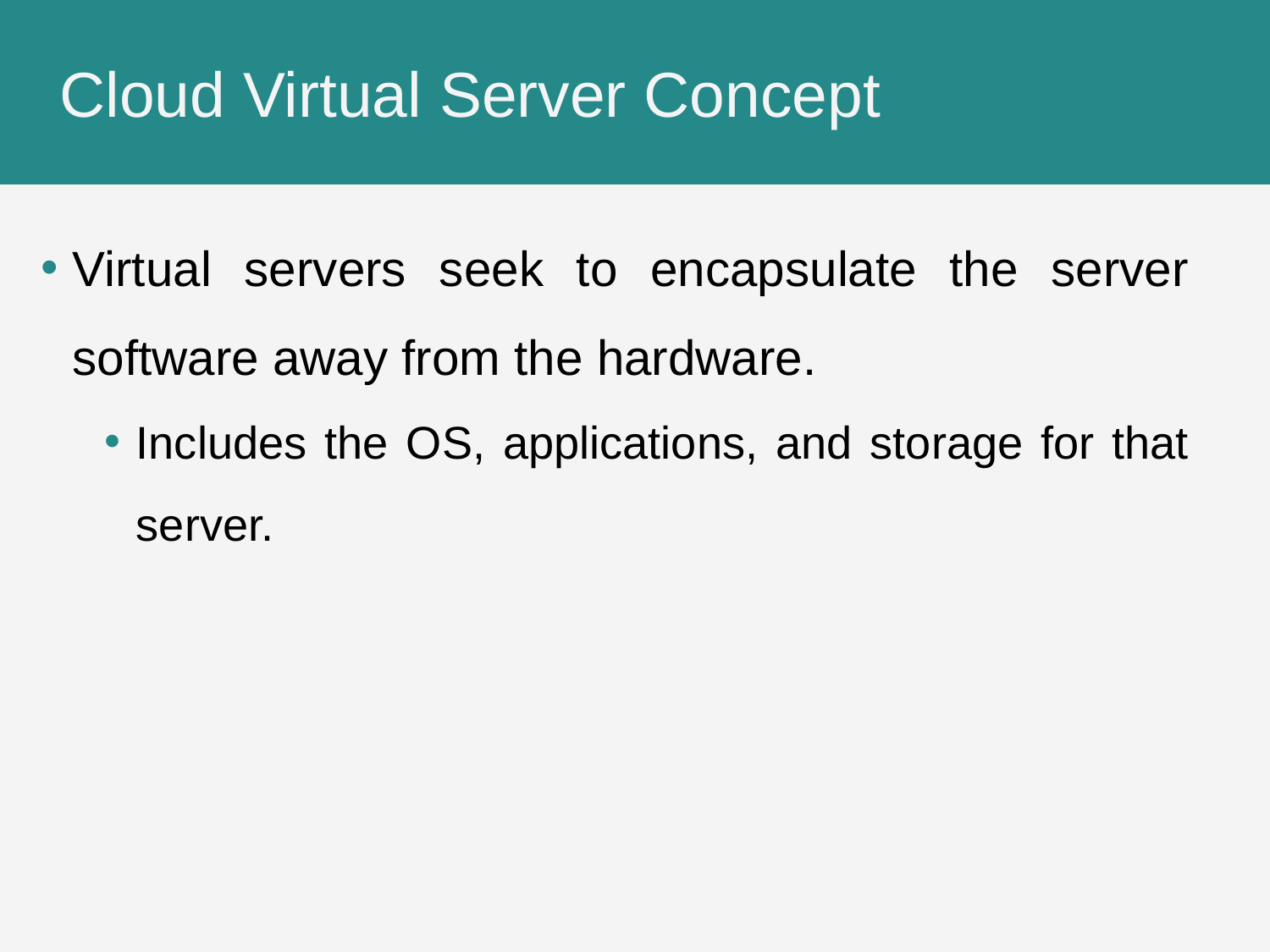

# Cloud Virtual Server Concept
Virtual servers seek to encapsulate the server software away from the hardware.
Includes the OS, applications, and storage for that server.